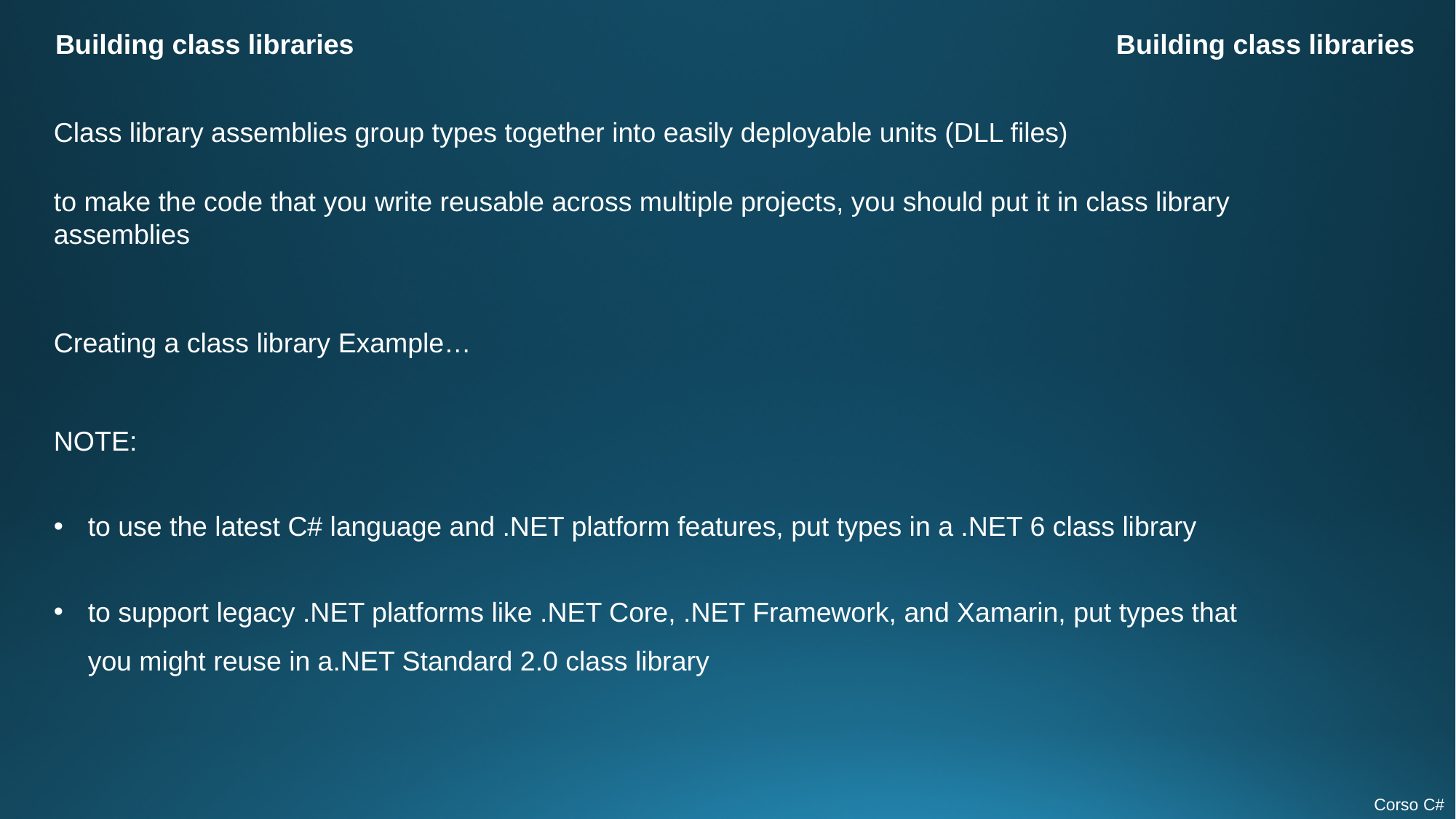

Building class libraries
Building class libraries
Class library assemblies group types together into easily deployable units (DLL files)
to make the code that you write reusable across multiple projects, you should put it in class library assemblies
Creating a class library Example…
NOTE:
to use the latest C# language and .NET platform features, put types in a .NET 6 class library
to support legacy .NET platforms like .NET Core, .NET Framework, and Xamarin, put types that you might reuse in a.NET Standard 2.0 class library
Corso C#